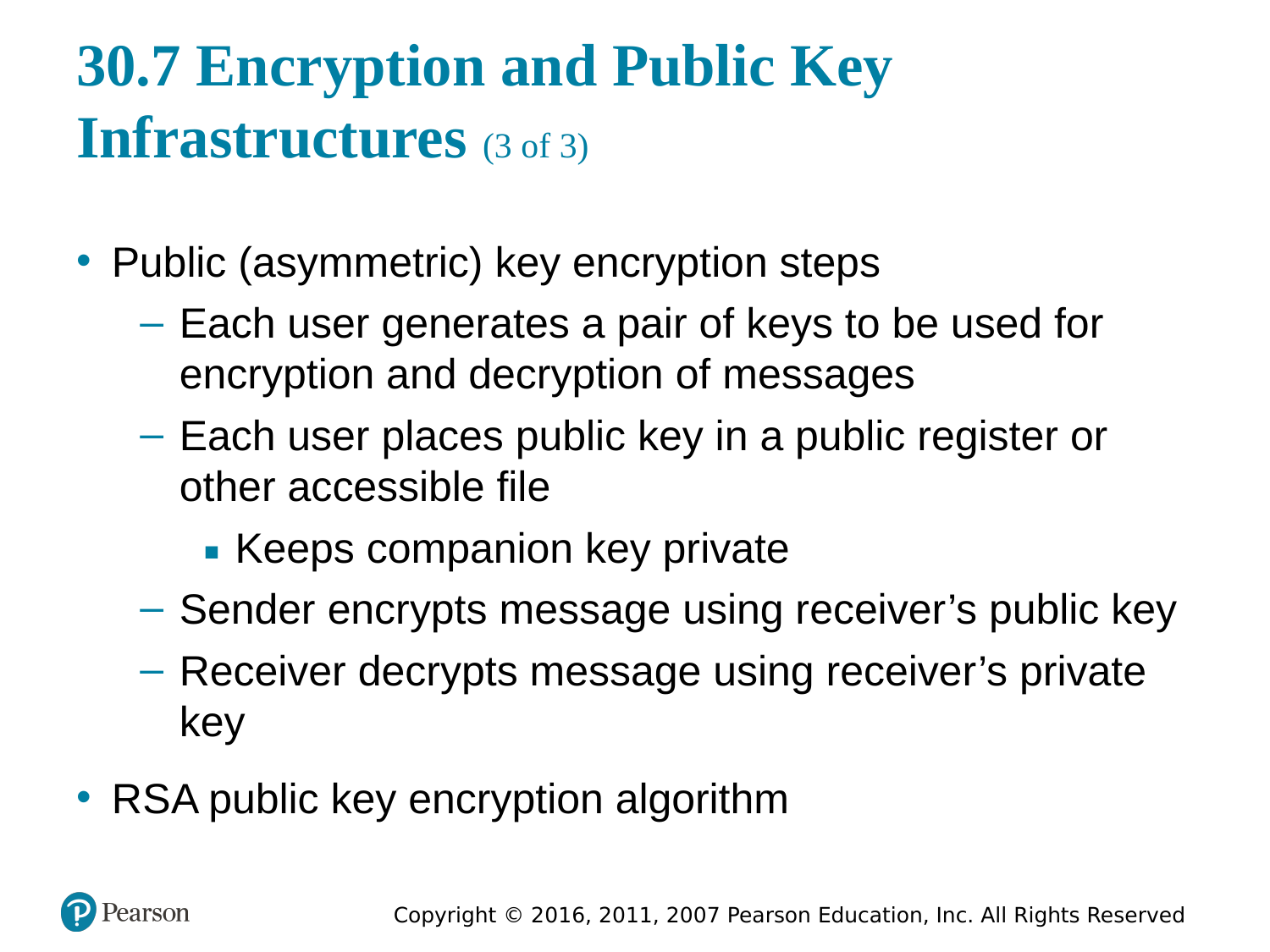

# 30.7 Encryption and Public Key Infrastructures (3 of 3)
Public (asymmetric) key encryption steps
Each user generates a pair of keys to be used for encryption and decryption of messages
Each user places public key in a public register or other accessible file
Keeps companion key private
Sender encrypts message using receiver’s public key
Receiver decrypts message using receiver’s private key
R S A public key encryption algorithm